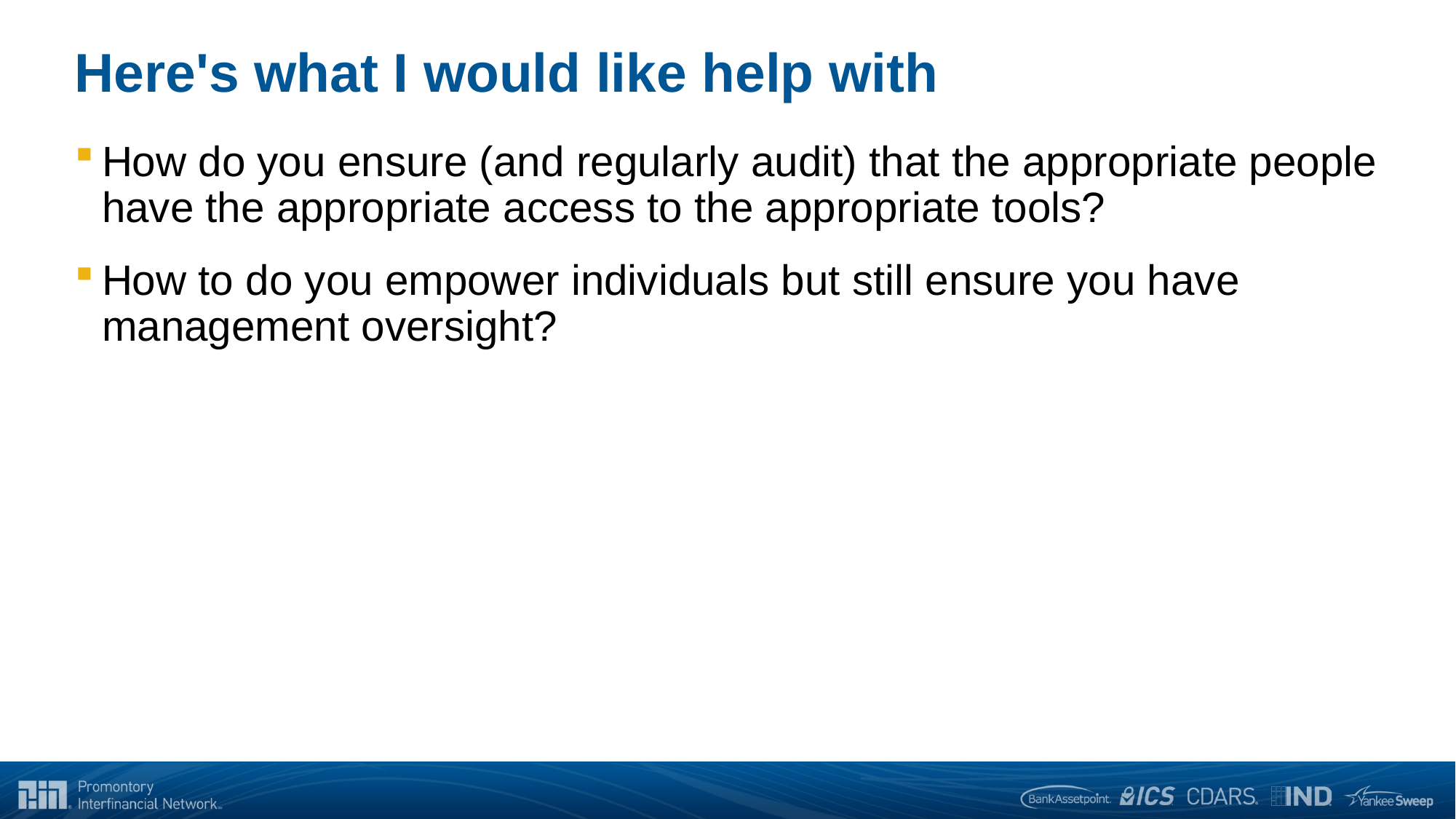

# Here's what I would like help with
How do you ensure (and regularly audit) that the appropriate people have the appropriate access to the appropriate tools?
How to do you empower individuals but still ensure you have management oversight?